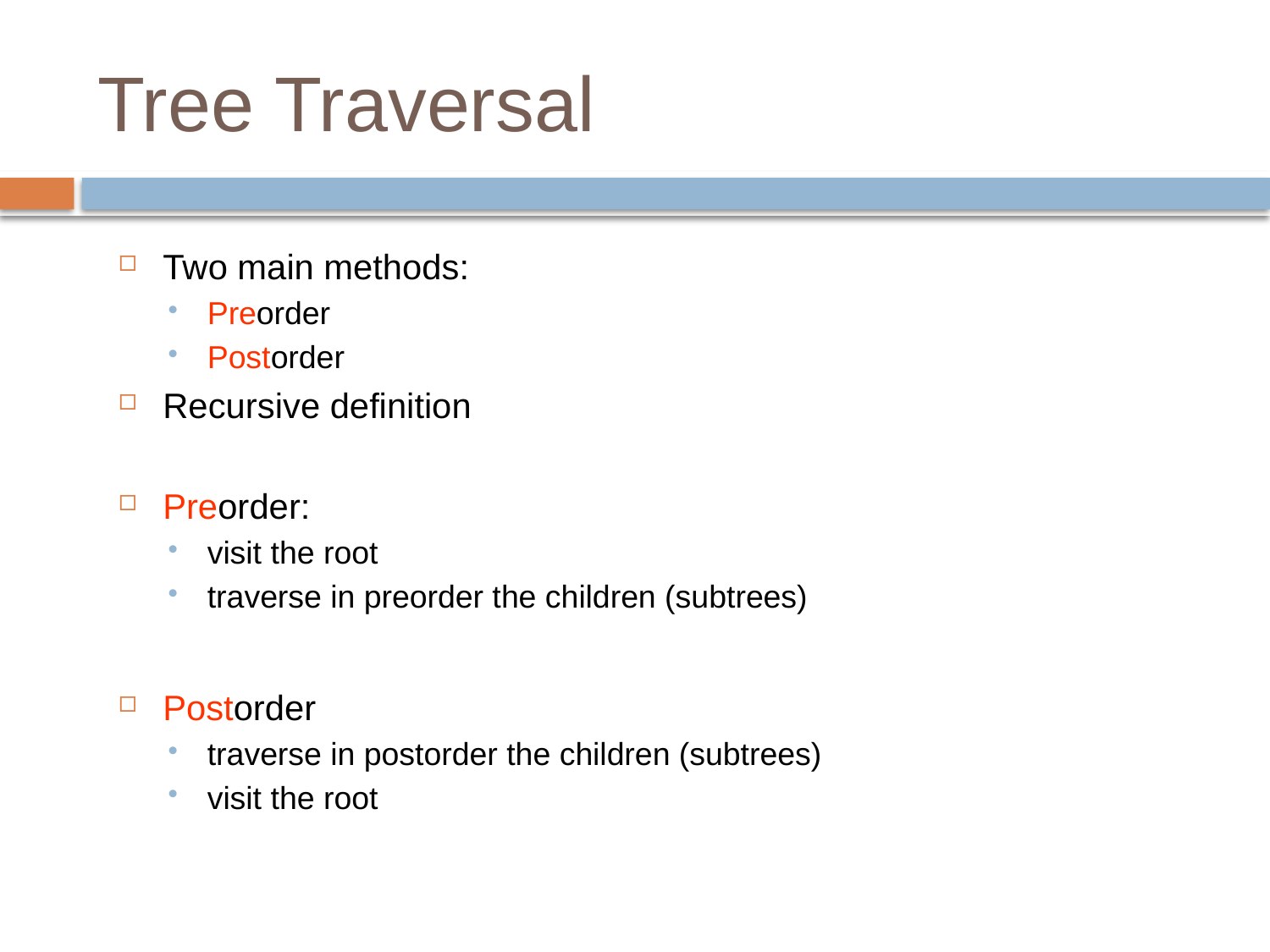

# Tree Traversal
Two main methods:
Preorder
Postorder
Recursive definition

Preorder:
visit the root
traverse in preorder the children (subtrees)

Postorder
traverse in postorder the children (subtrees)
visit the root